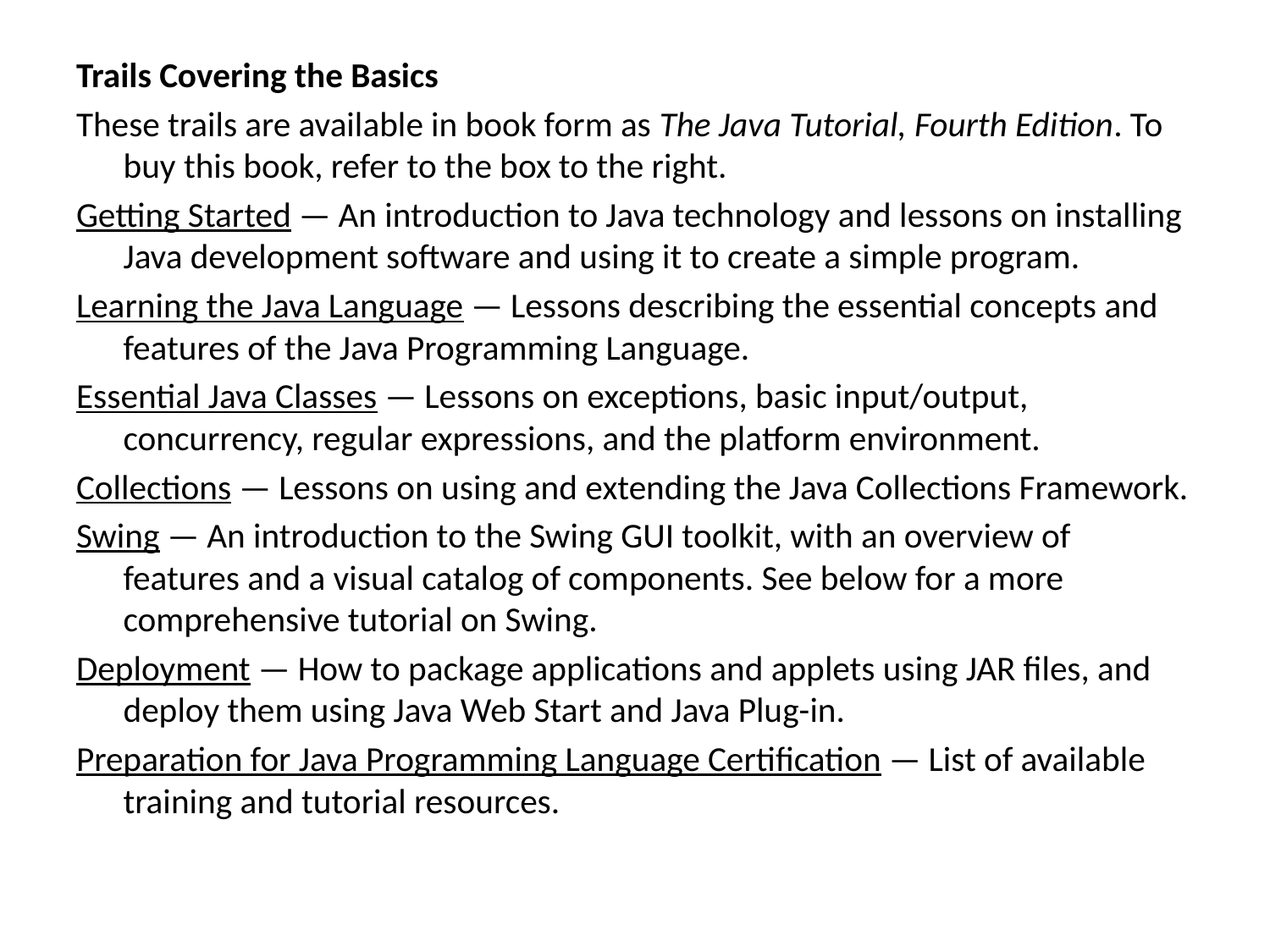

Trails Covering the Basics
These trails are available in book form as The Java Tutorial, Fourth Edition. To buy this book, refer to the box to the right.
Getting Started — An introduction to Java technology and lessons on installing Java development software and using it to create a simple program.
Learning the Java Language — Lessons describing the essential concepts and features of the Java Programming Language.
Essential Java Classes — Lessons on exceptions, basic input/output, concurrency, regular expressions, and the platform environment.
Collections — Lessons on using and extending the Java Collections Framework.
Swing — An introduction to the Swing GUI toolkit, with an overview of features and a visual catalog of components. See below for a more comprehensive tutorial on Swing.
Deployment — How to package applications and applets using JAR files, and deploy them using Java Web Start and Java Plug-in.
Preparation for Java Programming Language Certification — List of available training and tutorial resources.